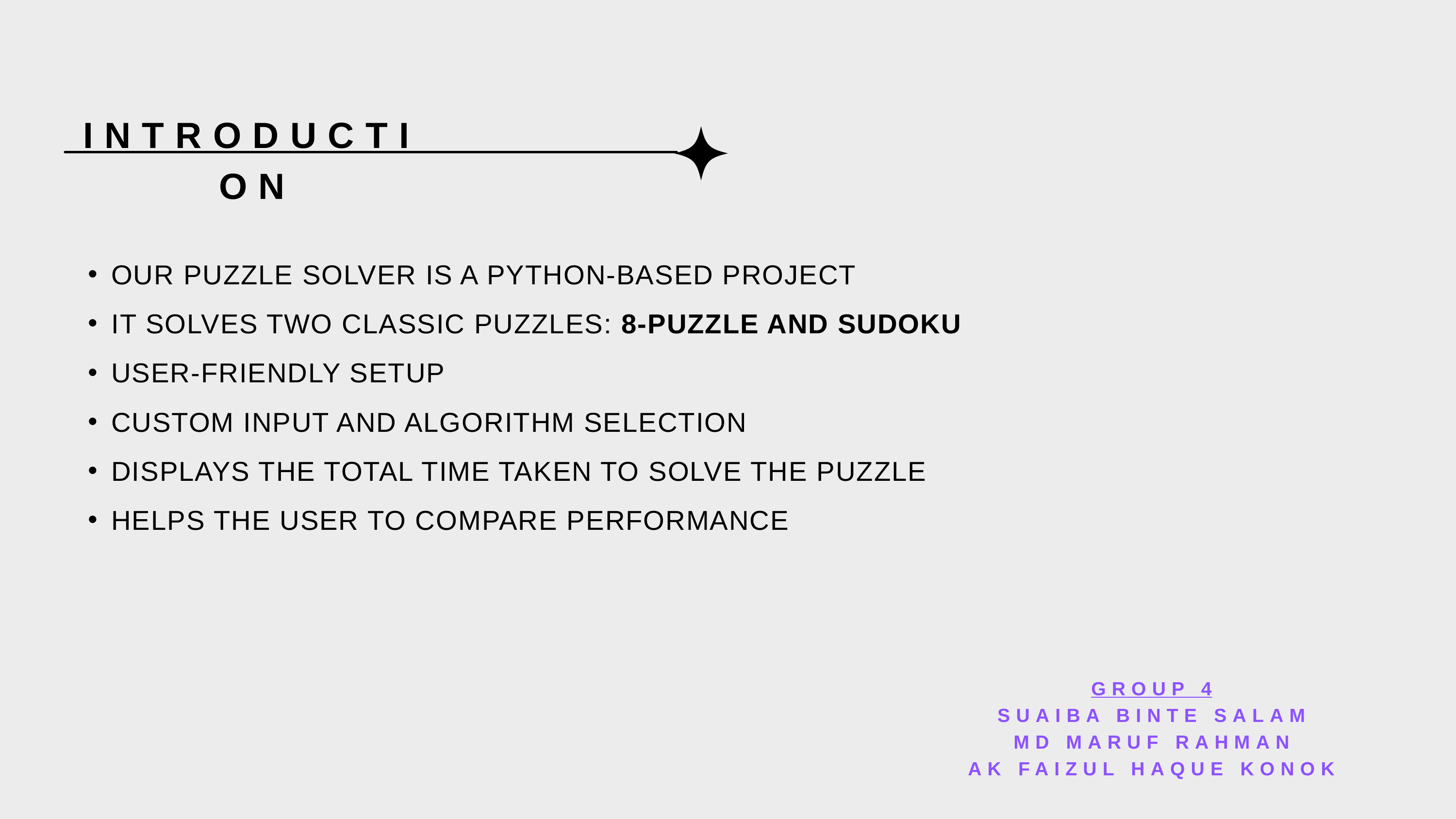

INTRODUCTION

OUR PUZZLE SOLVER IS A PYTHON-BASED PROJECT
IT SOLVES TWO CLASSIC PUZZLES: 8-PUZZLE AND SUDOKU
USER-FRIENDLY SETUP
CUSTOM INPUT AND ALGORITHM SELECTION
DISPLAYS THE TOTAL TIME TAKEN TO SOLVE THE PUZZLE
HELPS THE USER TO COMPARE PERFORMANCE
GROUP 4
SUAIBA BINTE SALAM
MD MARUF RAHMAN
AK FAIZUL HAQUE KONOK